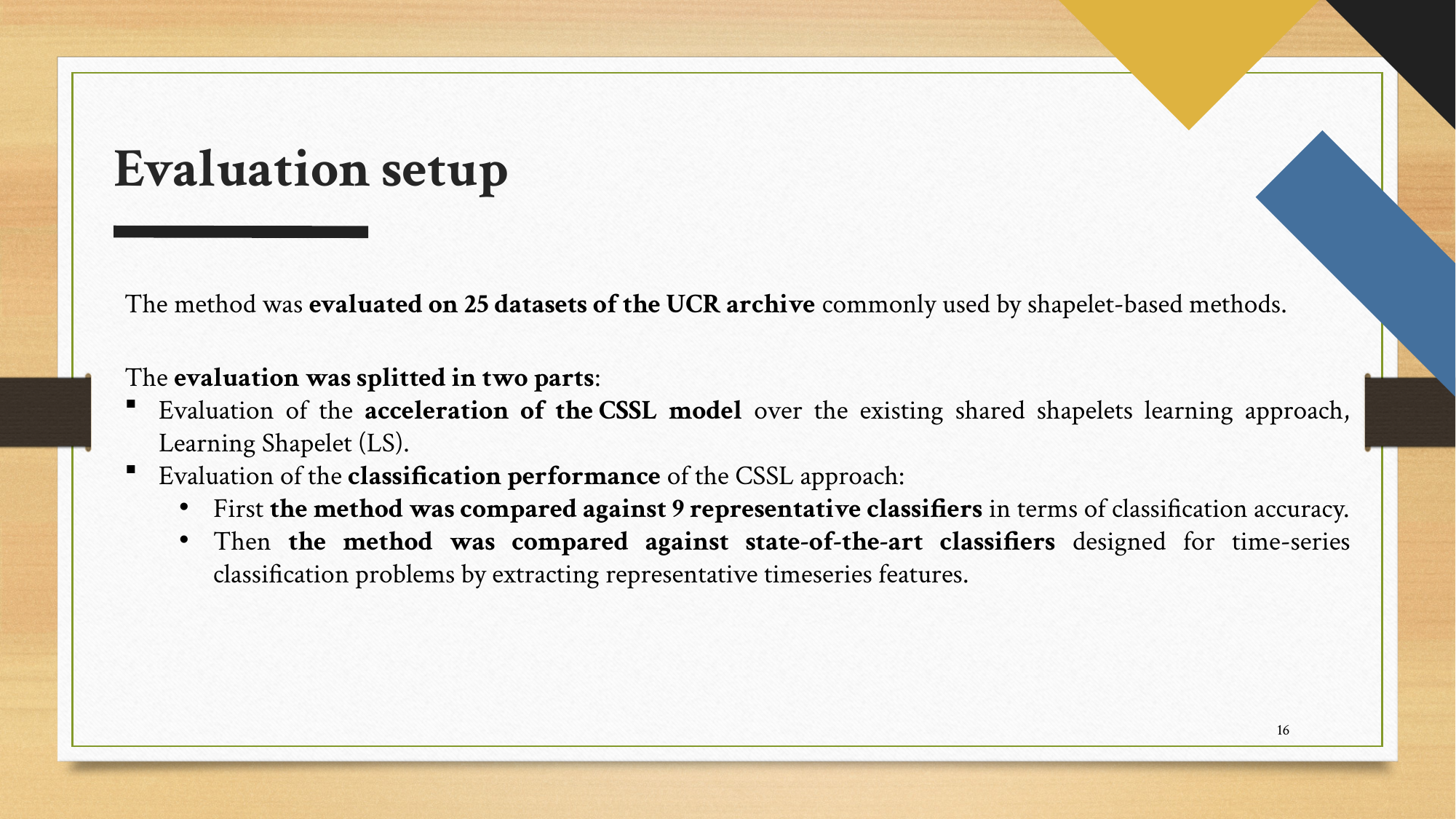

# Evaluation setup
The method was evaluated on 25 datasets of the UCR archive commonly used by shapelet-based methods.
The evaluation was splitted in two parts:
Evaluation of the acceleration of the CSSL model over the existing shared shapelets learning approach, Learning Shapelet (LS).
Evaluation of the classification performance of the CSSL approach:
First the method was compared against 9 representative classifiers in terms of classification accuracy.
Then the method was compared against state-of-the-art classifiers designed for time-series classification problems by extracting representative timeseries features.
16